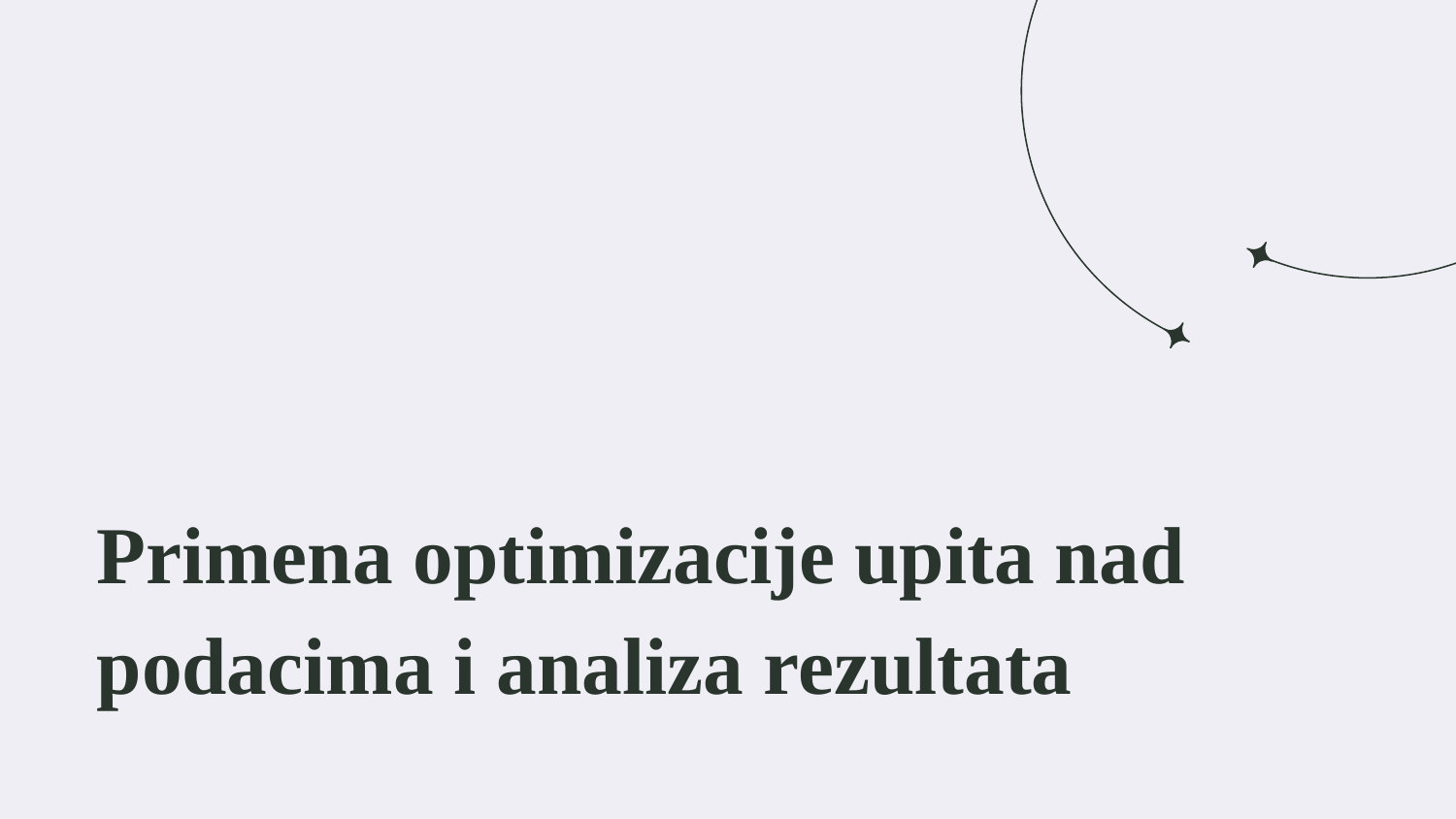

# Primena optimizacije upita nad podacima i analiza rezultata